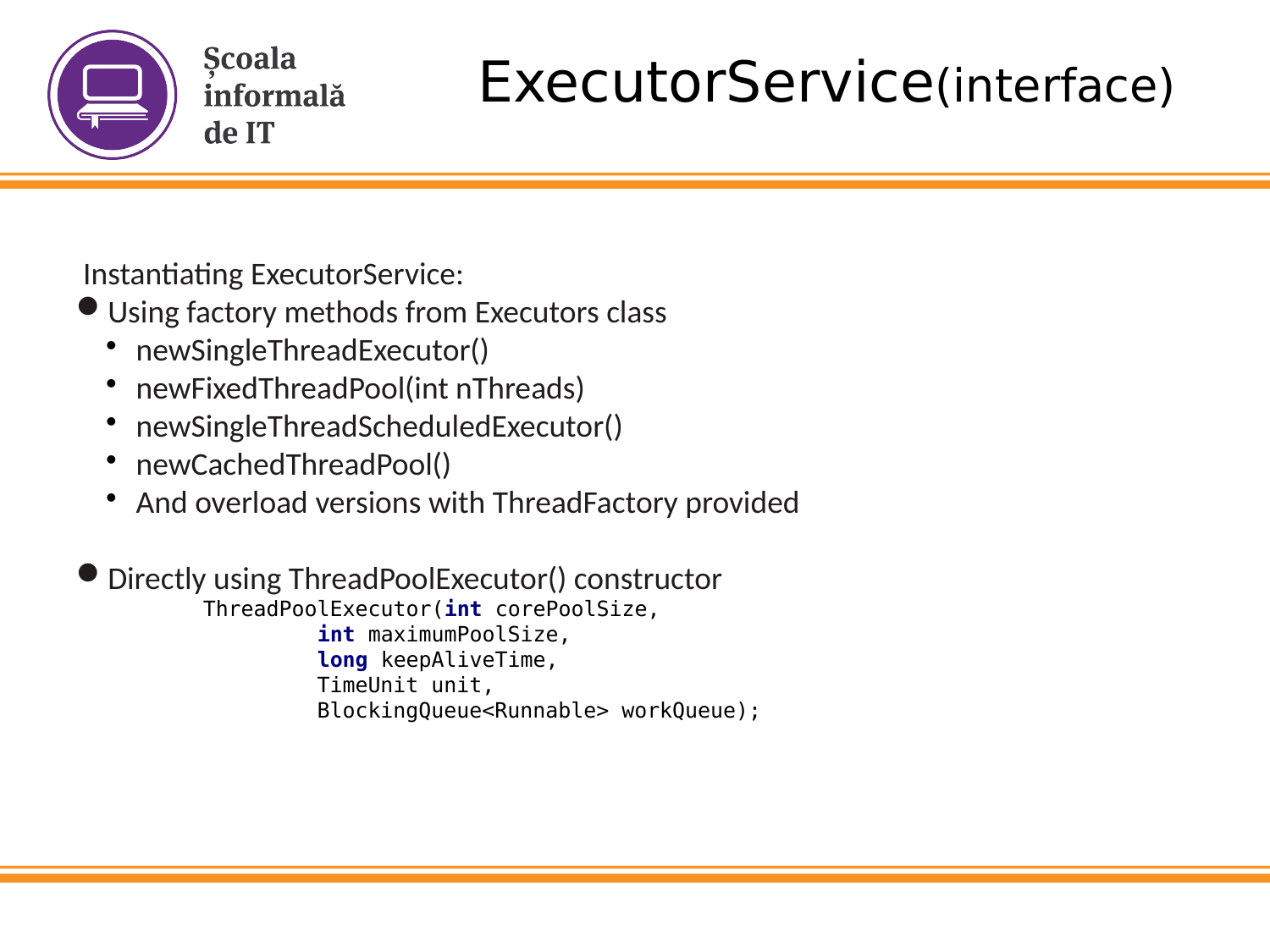

ExecutorService(interface)
 Instantiating ExecutorService:
Using factory methods from Executors class
newSingleThreadExecutor()
newFixedThreadPool(int nThreads)
newSingleThreadScheduledExecutor()
newCachedThreadPool()
And overload versions with ThreadFactory provided

Directly using ThreadPoolExecutor() constructor
	ThreadPoolExecutor(int corePoolSize,
                   int maximumPoolSize,
                   long keepAliveTime,
                   TimeUnit unit,
                   BlockingQueue<Runnable> workQueue);